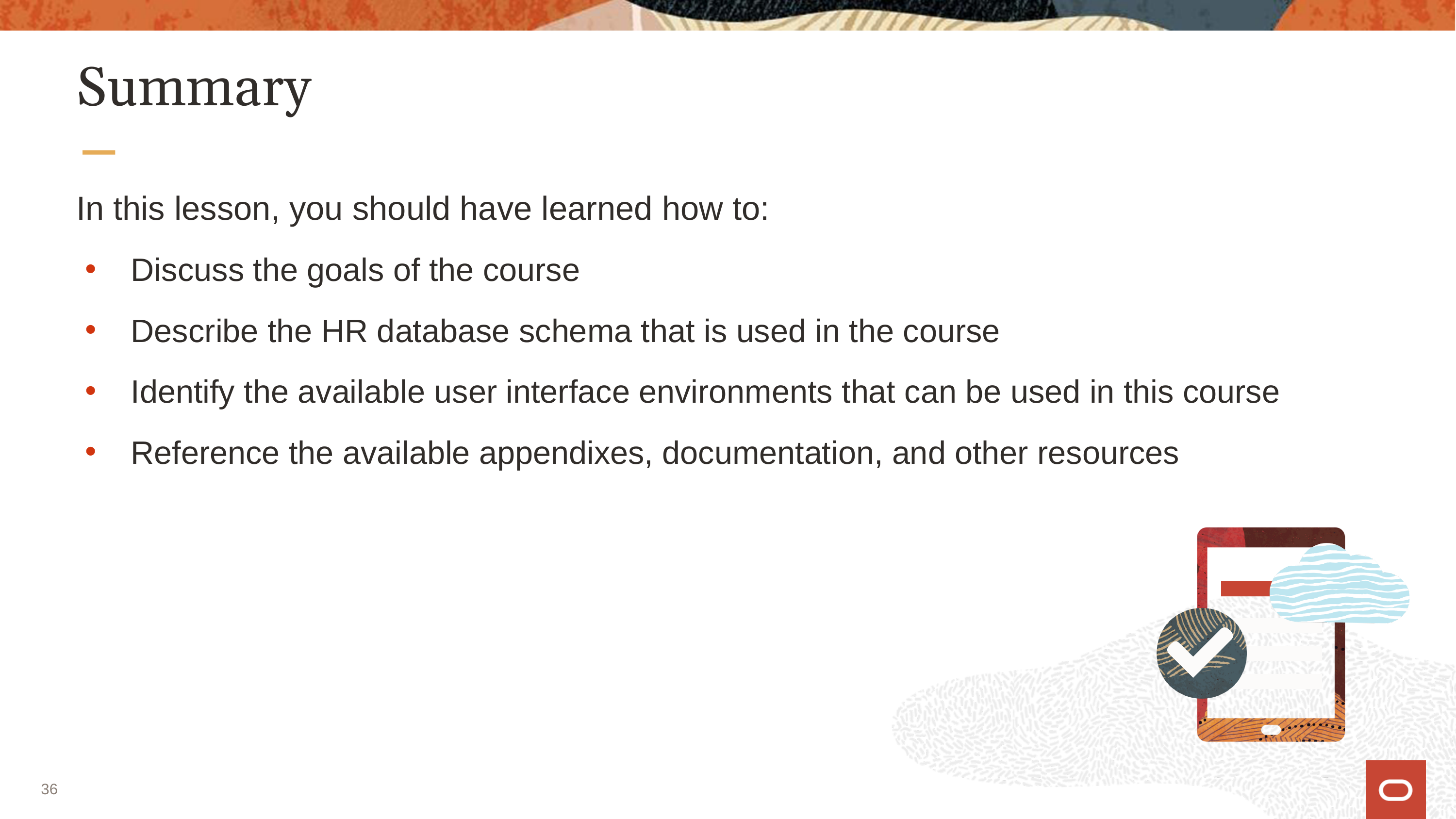

# Summary
In this lesson, you should have learned how to:
Discuss the goals of the course
Describe the HR database schema that is used in the course
Identify the available user interface environments that can be used in this course
Reference the available appendixes, documentation, and other resources